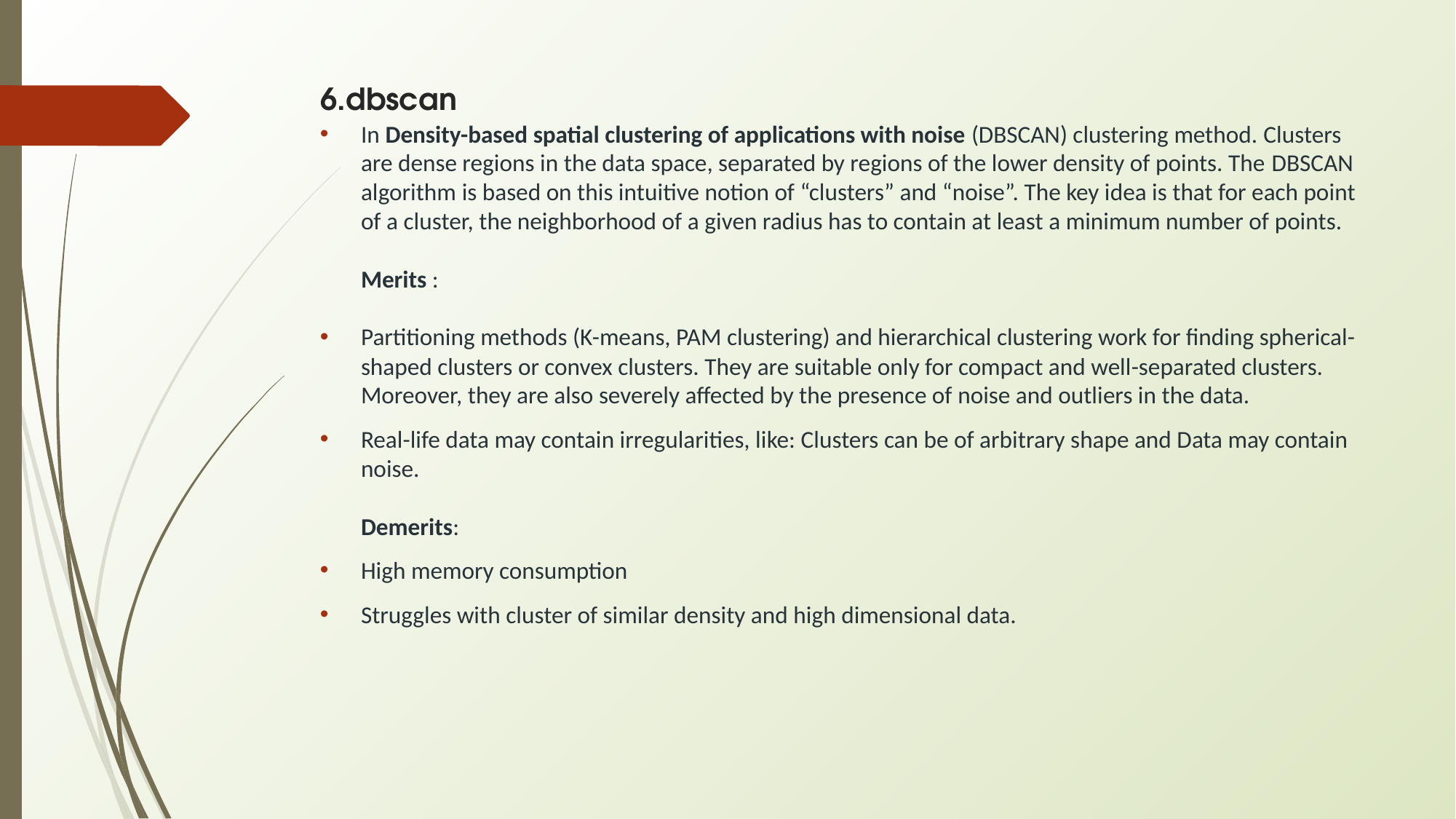

# 6.dbscan
In Density-based spatial clustering of applications with noise (DBSCAN) clustering method. Clusters are dense regions in the data space, separated by regions of the lower density of points. The DBSCAN algorithm is based on this intuitive notion of “clusters” and “noise”. The key idea is that for each point of a cluster, the neighborhood of a given radius has to contain at least a minimum number of points.
Merits :
Partitioning methods (K-means, PAM clustering) and hierarchical clustering work for finding spherical-shaped clusters or convex clusters. They are suitable only for compact and well-separated clusters. Moreover, they are also severely affected by the presence of noise and outliers in the data.
Real-life data may contain irregularities, like: Clusters can be of arbitrary shape and Data may contain noise.
Demerits:
High memory consumption
Struggles with cluster of similar density and high dimensional data.